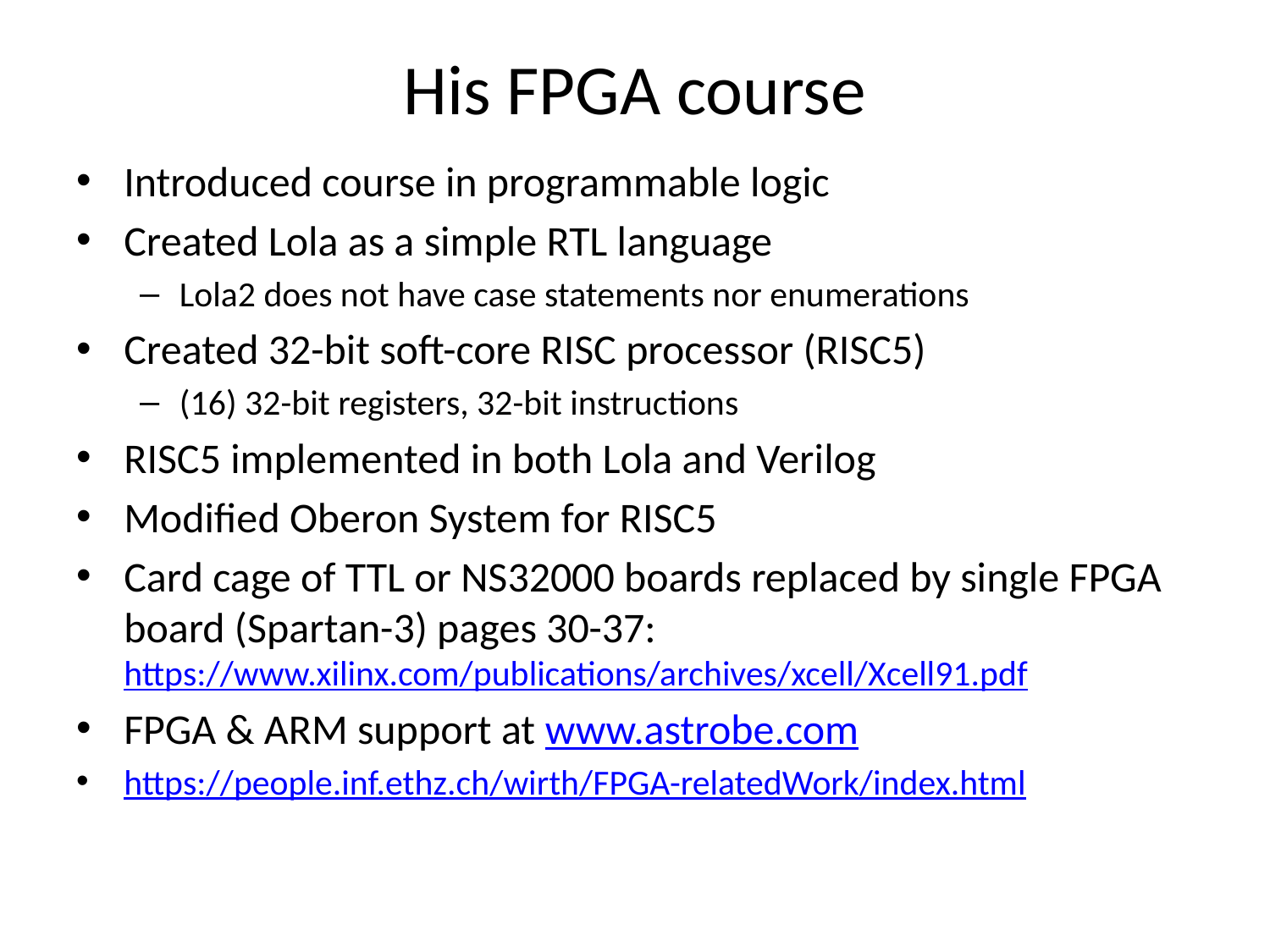

# His FPGA course
Introduced course in programmable logic
Created Lola as a simple RTL language
Lola2 does not have case statements nor enumerations
Created 32-bit soft-core RISC processor (RISC5)
(16) 32-bit registers, 32-bit instructions
RISC5 implemented in both Lola and Verilog
Modified Oberon System for RISC5
Card cage of TTL or NS32000 boards replaced by single FPGA board (Spartan-3) pages 30-37: https://www.xilinx.com/publications/archives/xcell/Xcell91.pdf
FPGA & ARM support at www.astrobe.com
https://people.inf.ethz.ch/wirth/FPGA-relatedWork/index.html